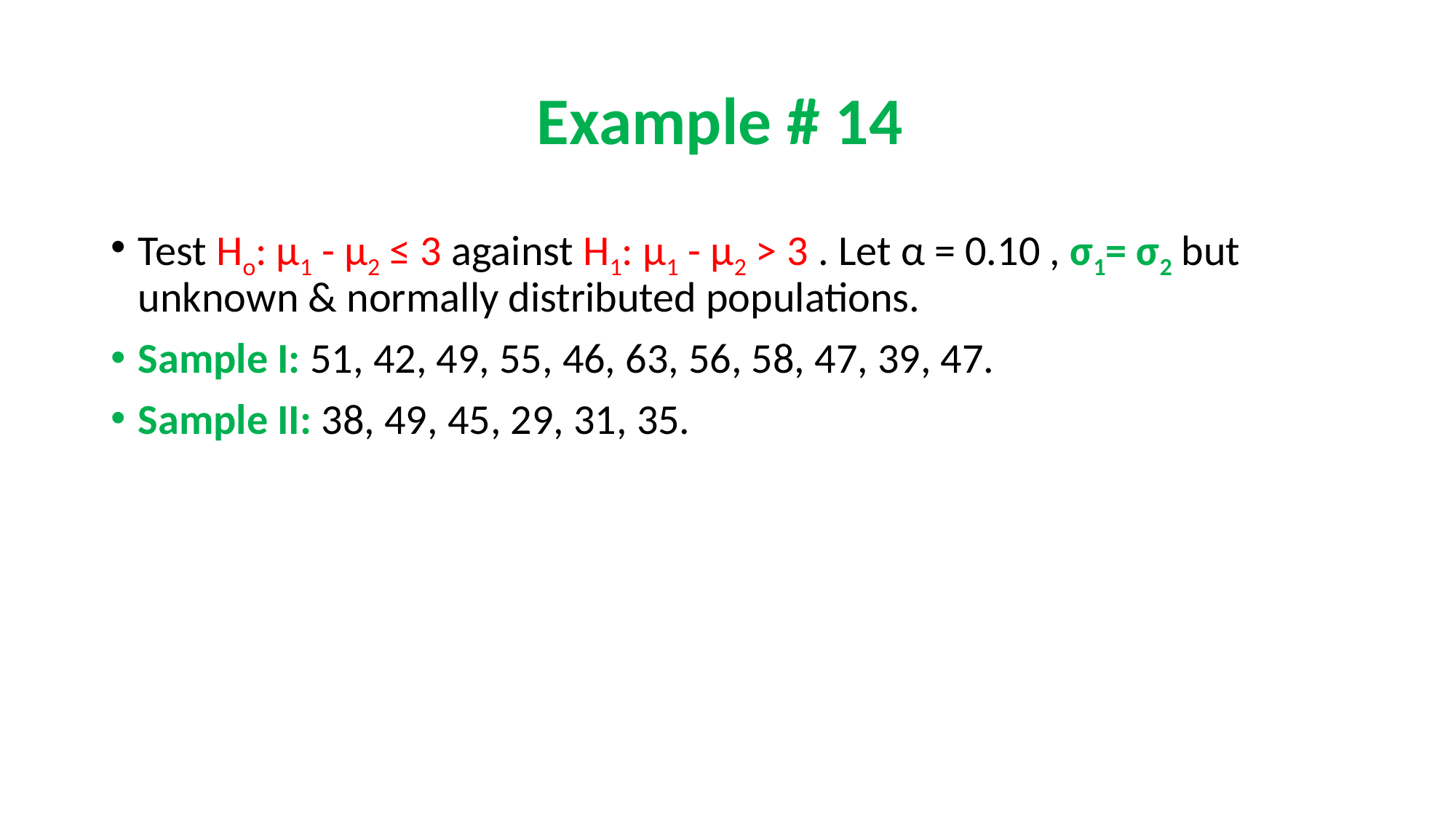

# Example # 14
Test Ho: µ1 - µ2 ≤ 3 against H1: µ1 - µ2 > 3 . Let α = 0.10 , σ1= σ2 but unknown & normally distributed populations.
Sample I: 51, 42, 49, 55, 46, 63, 56, 58, 47, 39, 47.
Sample II: 38, 49, 45, 29, 31, 35.